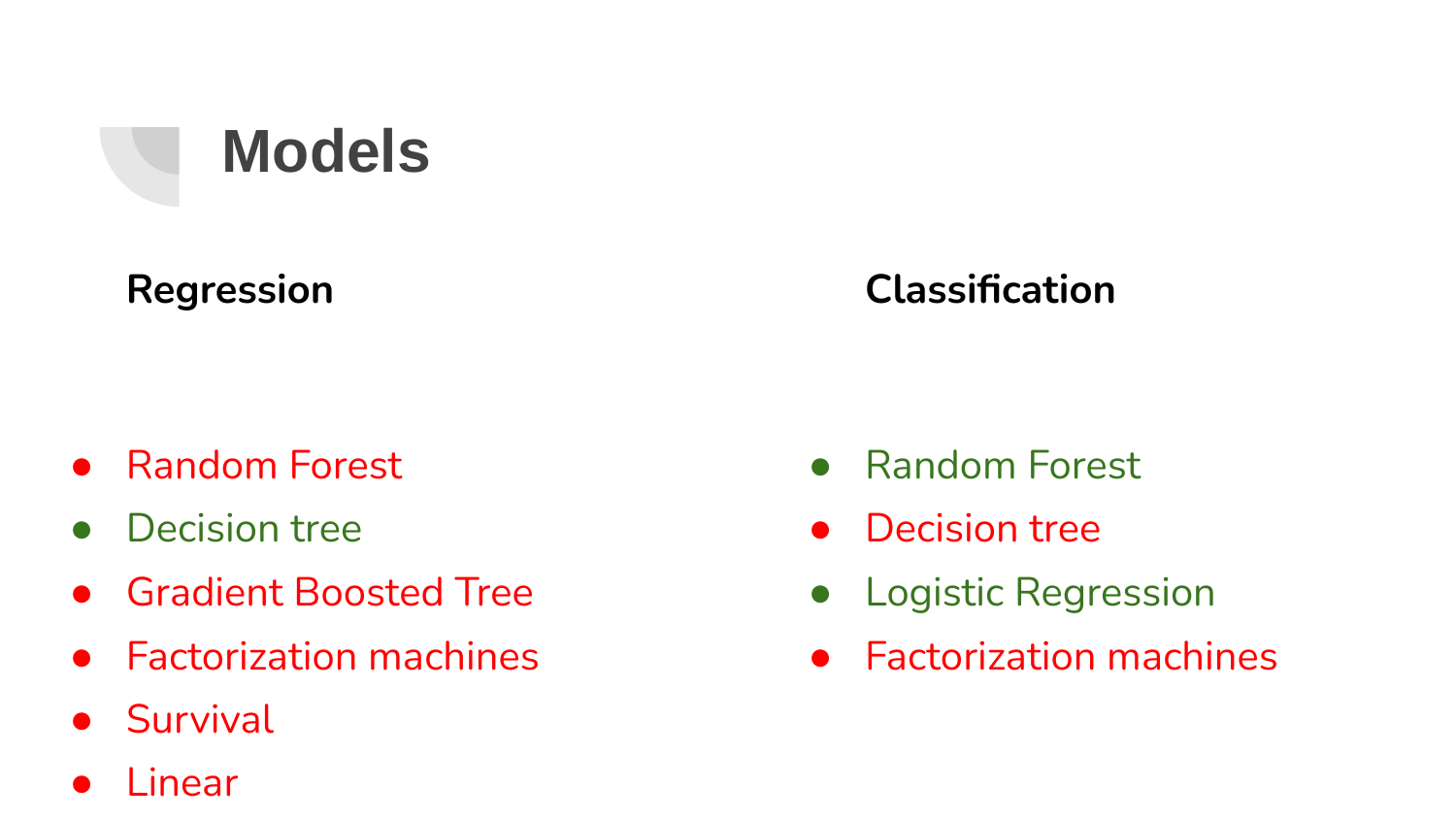

# Models
Regression

Random Forest
Decision tree
Gradient Boosted Tree
Factorization machines
Survival
Linear
Classification

Random Forest
Decision tree
Logistic Regression
Factorization machines